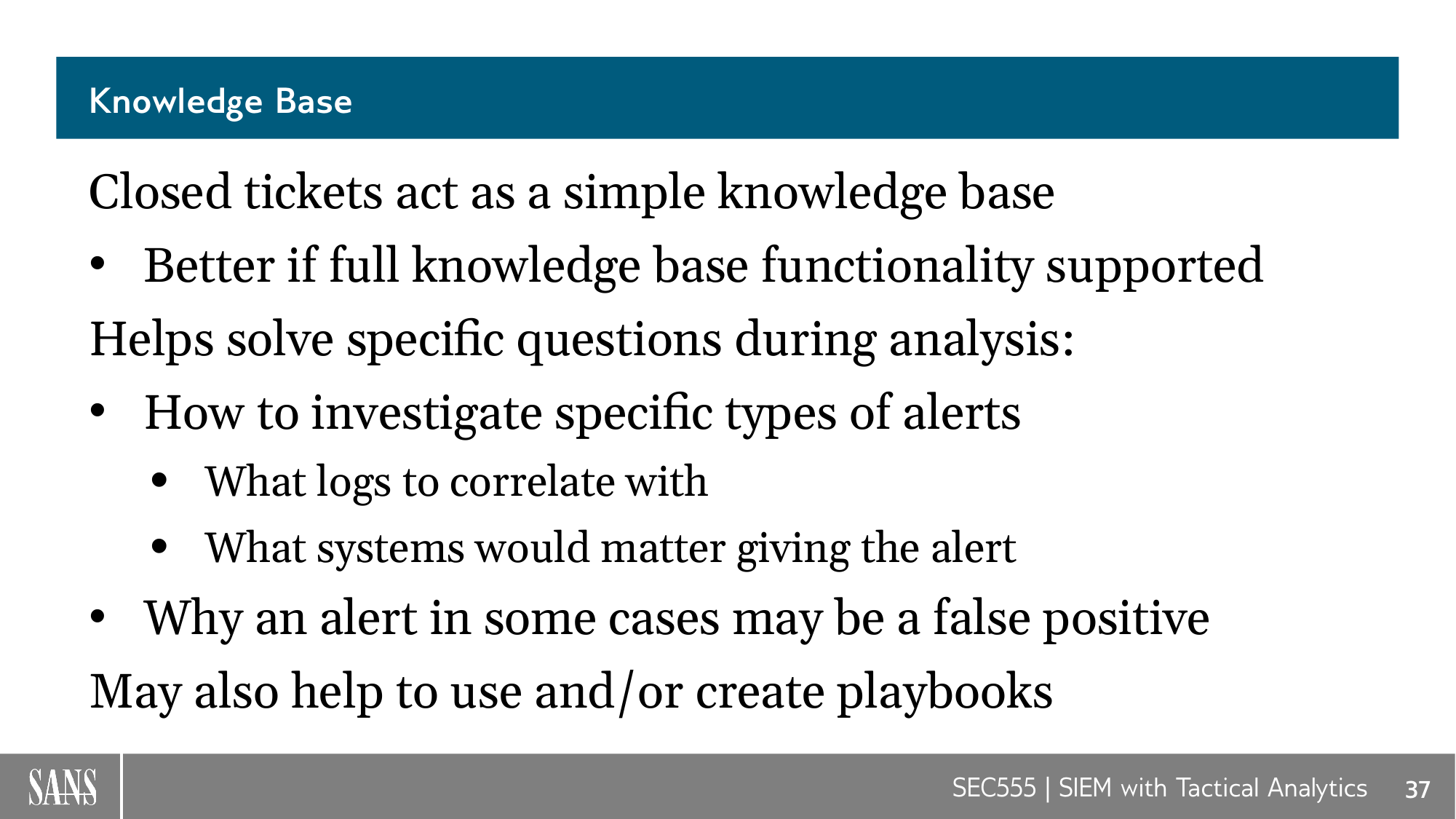

# Knowledge Base
Closed tickets act as a simple knowledge base
Better if full knowledge base functionality supported
Helps solve specific questions during analysis:
How to investigate specific types of alerts
What logs to correlate with
What systems would matter giving the alert
Why an alert in some cases may be a false positive
May also help to use and/or create playbooks